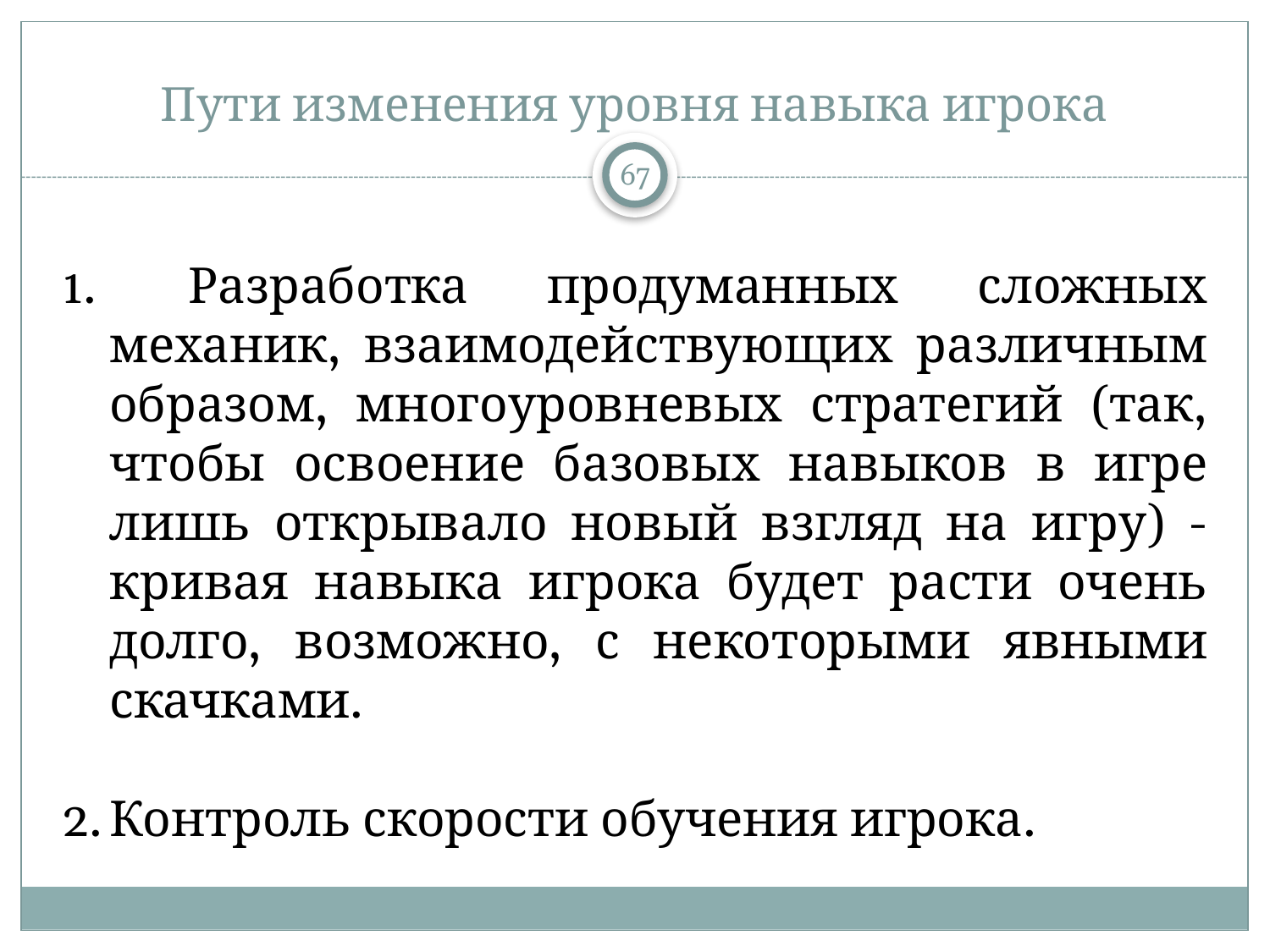

# Пути изменения уровня навыка игрока
67
 Разработка продуманных сложных механик, взаимодействующих различным образом, многоуровневых стратегий (так, чтобы освоение базовых навыков в игре лишь открывало новый взгляд на игру) - кривая навыка игрока будет расти очень долго, возможно, с некоторыми явными скачками.

Контроль скорости обучения игрока.